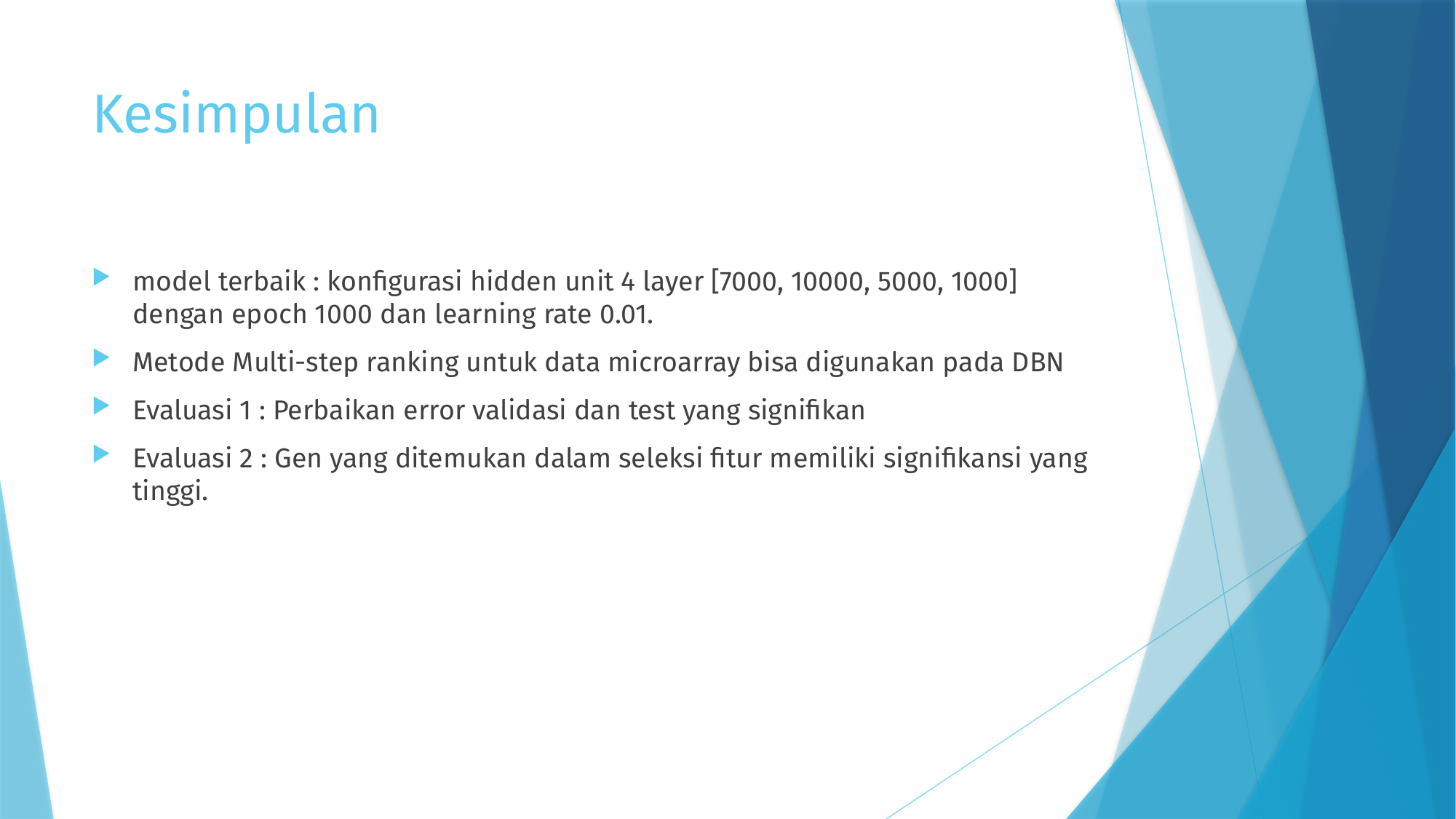

# Kesimpulan
model terbaik : konfigurasi hidden unit 4 layer [7000, 10000, 5000, 1000] dengan epoch 1000 dan learning rate 0.01.
Metode Multi-step ranking untuk data microarray bisa digunakan pada DBN
Evaluasi 1 : Perbaikan error validasi dan test yang signifikan
Evaluasi 2 : Gen yang ditemukan dalam seleksi fitur memiliki signifikansi yang tinggi.